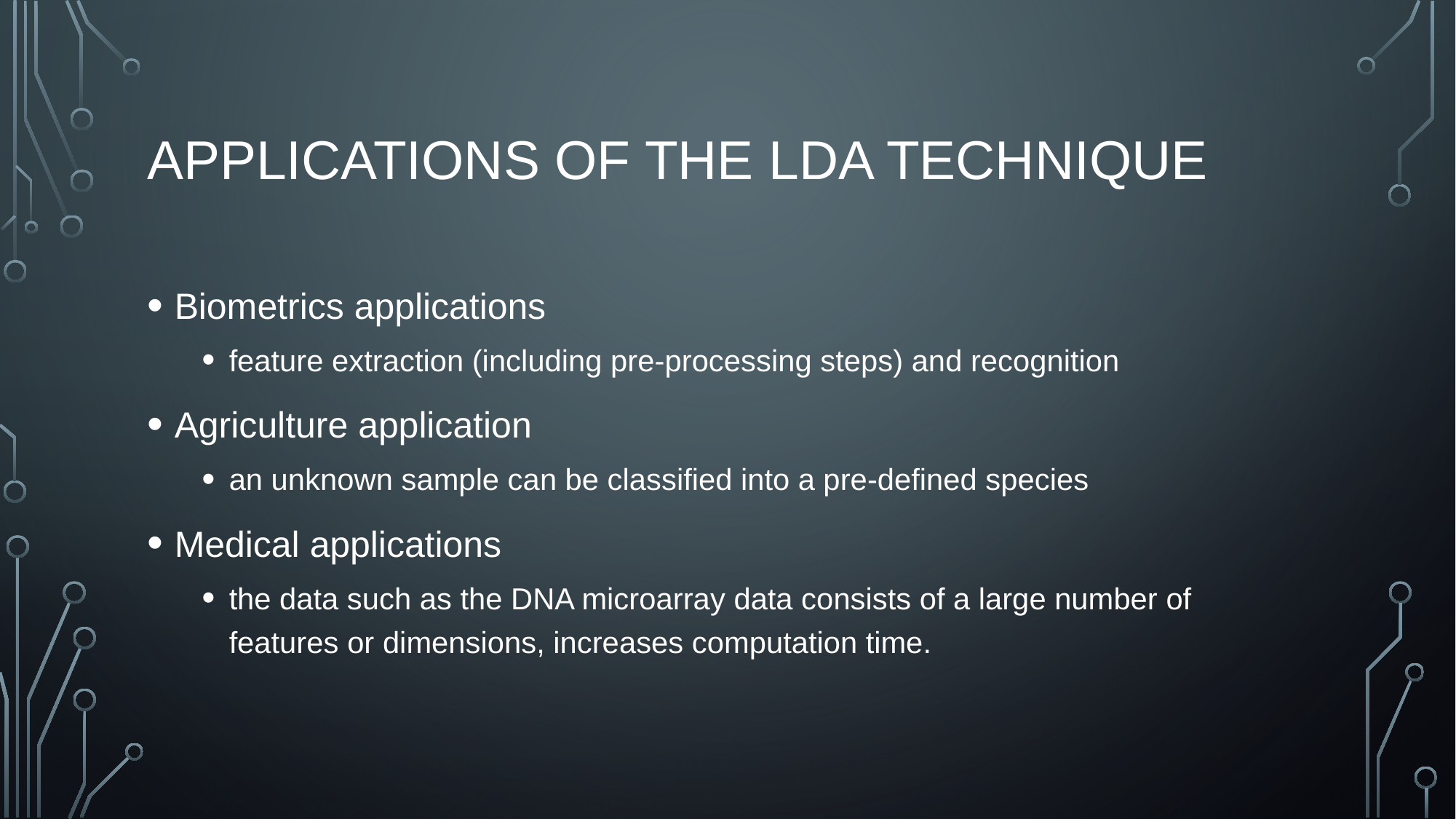

# Applications of the LDA technique
Biometrics applications
feature extraction (including pre-processing steps) and recognition
Agriculture application
an unknown sample can be classified into a pre-defined species
Medical applications
the data such as the DNA microarray data consists of a large number of features or dimensions, increases computation time.